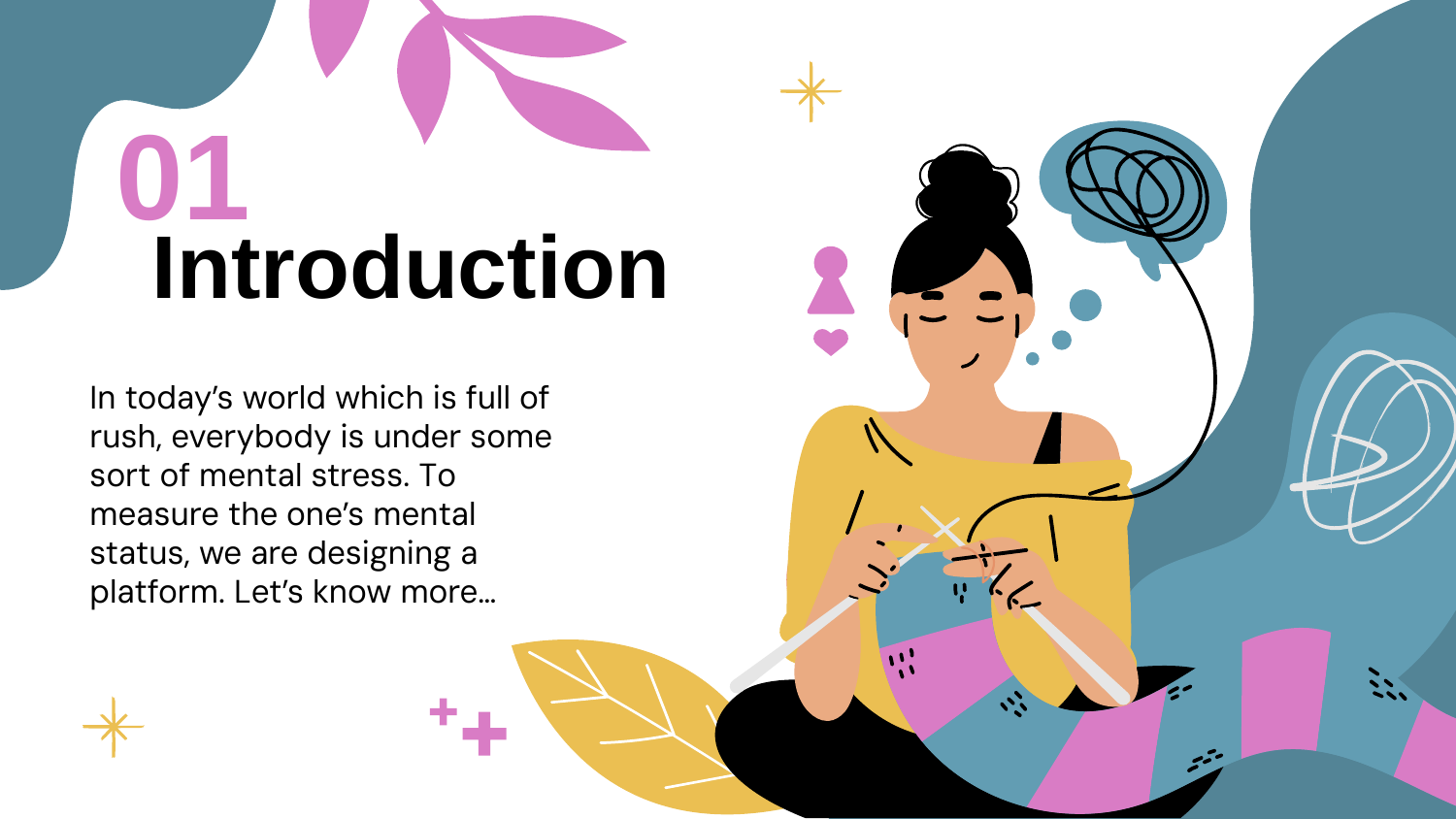

01

# Introduction

In today’s world which is full of rush, everybody is under some sort of mental stress. To measure the one’s mental status, we are designing a platform. Let’s know more…